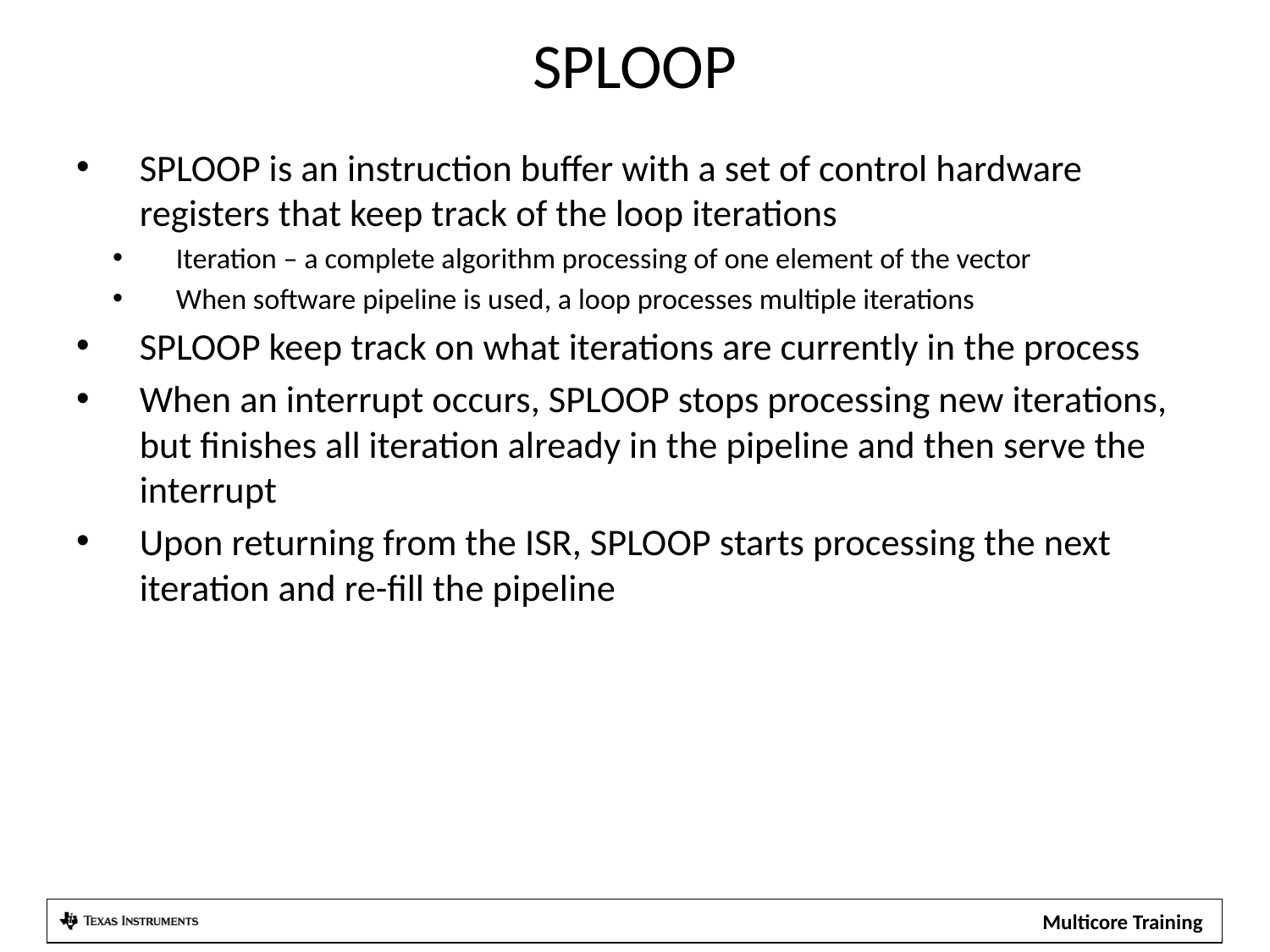

# SPLOOP
SPLOOP is an instruction buffer with a set of control hardware registers that keep track of the loop iterations
Iteration – a complete algorithm processing of one element of the vector
When software pipeline is used, a loop processes multiple iterations
SPLOOP keep track on what iterations are currently in the process
When an interrupt occurs, SPLOOP stops processing new iterations, but finishes all iteration already in the pipeline and then serve the interrupt
Upon returning from the ISR, SPLOOP starts processing the next iteration and re-fill the pipeline